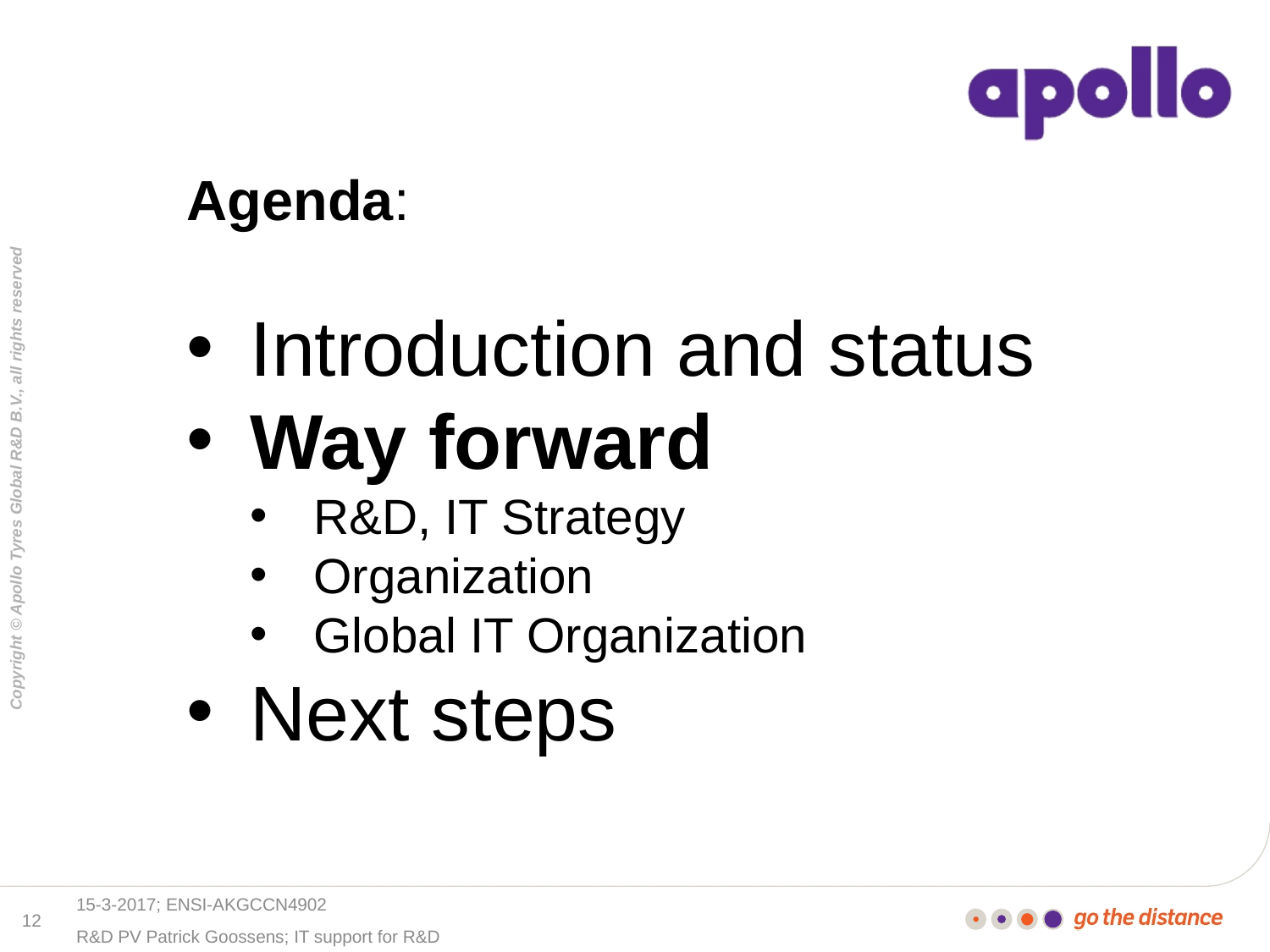

Agenda:
Introduction and status
Way forward
R&D, IT Strategy
Organization
Global IT Organization
Next steps
15-3-2017; ENSI-AKGCCN4902
12
R&D PV Patrick Goossens; IT support for R&D